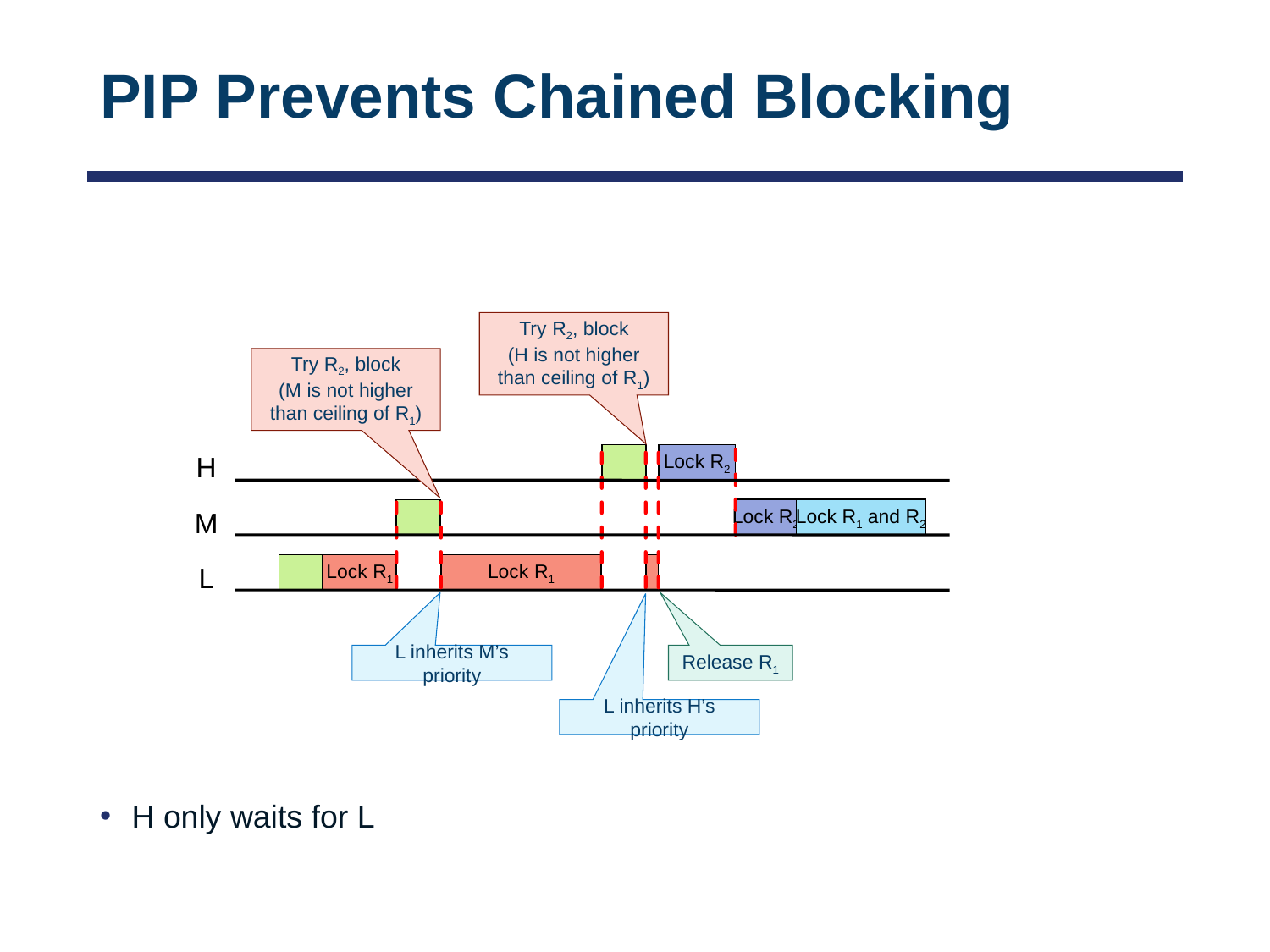

# PIP Prevents Chained Blocking

H only waits for L
Try R2, block
(H is not higher than ceiling of R1)
Try R2, block
(M is not higher than ceiling of R1)
H

M
L

Lock R2

Lock R2
Lock R1 and R2

Lock R1
Lock R1

L inherits M’s priority
Release R1
L inherits H’s priority